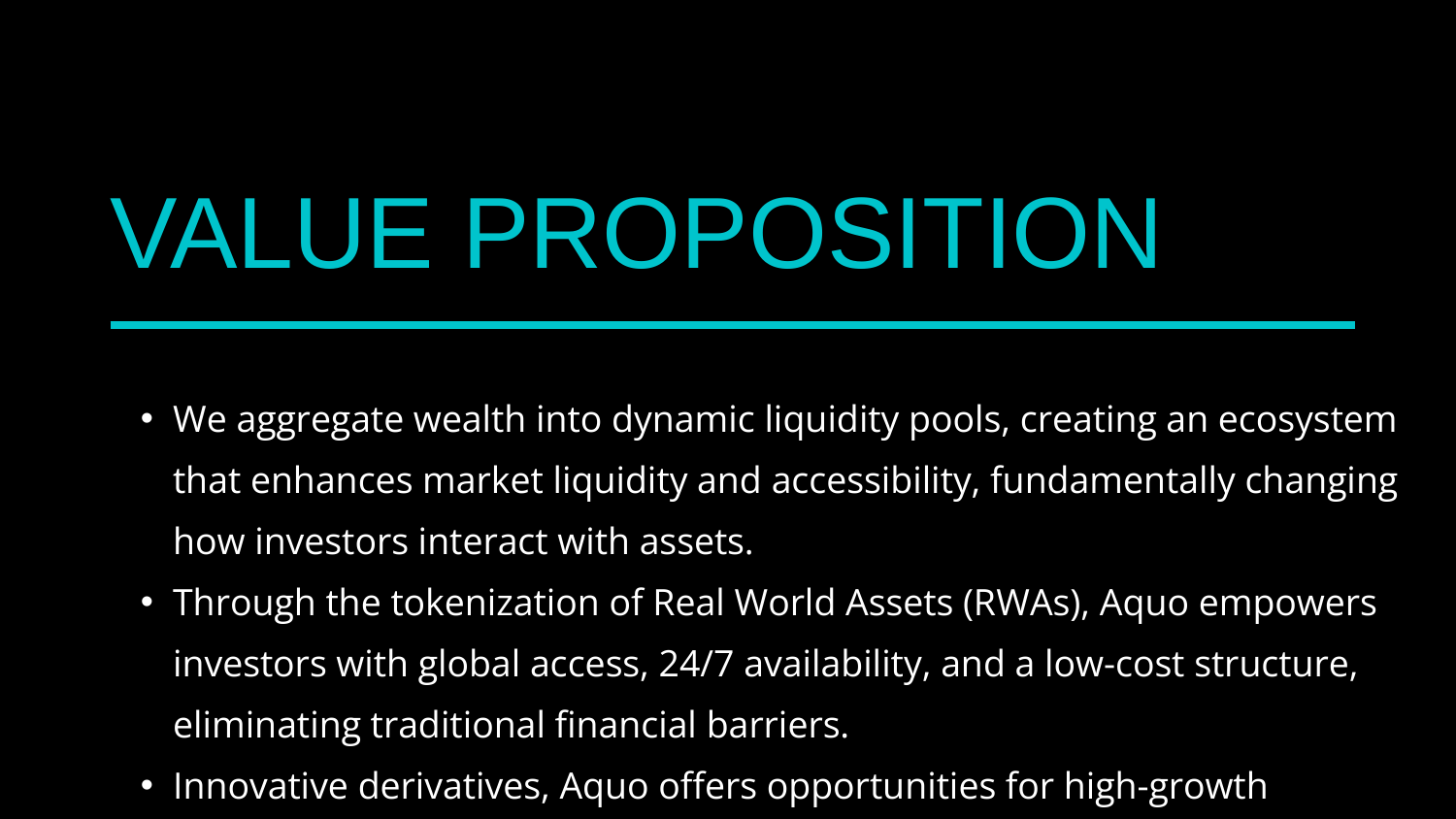

VALUE PROPOSITION
We aggregate wealth into dynamic liquidity pools, creating an ecosystem that enhances market liquidity and accessibility, fundamentally changing how investors interact with assets.
Through the tokenization of Real World Assets (RWAs), Aquo empowers investors with global access, 24/7 availability, and a low-cost structure, eliminating traditional financial barriers.
Innovative derivatives, Aquo offers opportunities for high-growth investments while allowing investors to customize their risk exposure.